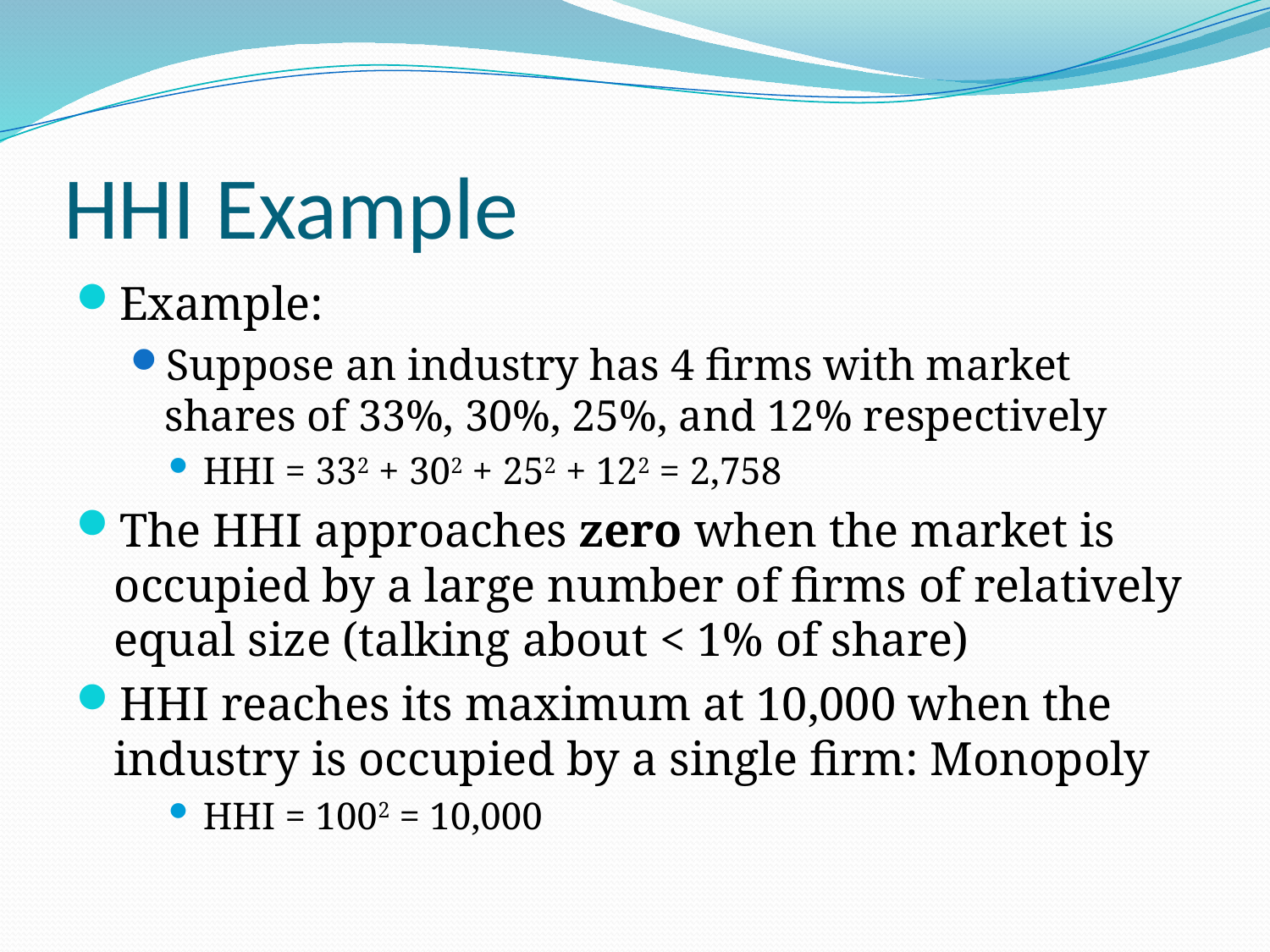

# HHI Example
Example:
Suppose an industry has 4 firms with market shares of 33%, 30%, 25%, and 12% respectively
HHI = 332 + 302 + 252 + 122 = 2,758
The HHI approaches zero when the market is occupied by a large number of firms of relatively equal size (talking about < 1% of share)
HHI reaches its maximum at 10,000 when the industry is occupied by a single firm: Monopoly
HHI = 1002 = 10,000